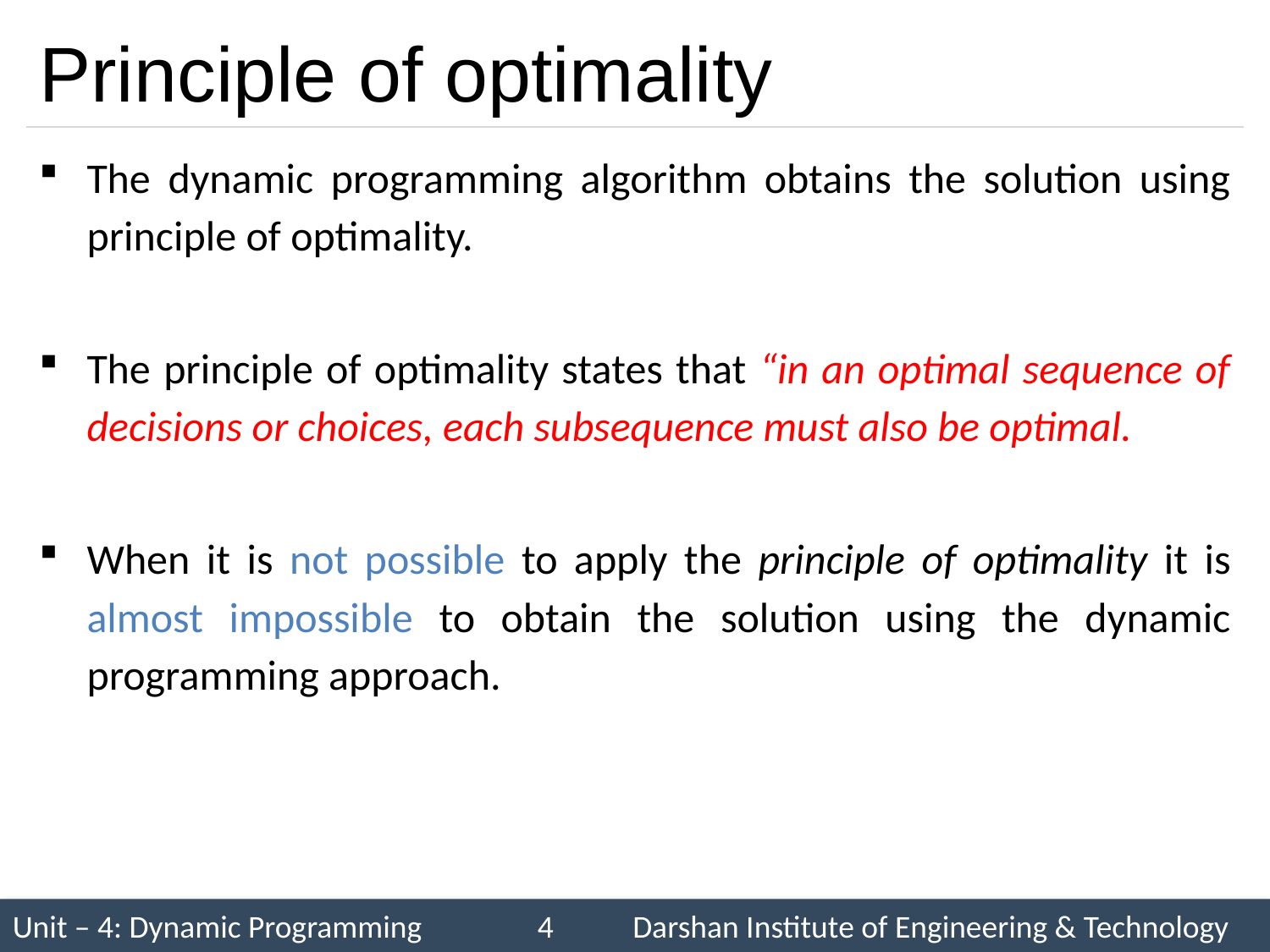

# Principle of optimality
The dynamic programming algorithm obtains the solution using principle of optimality.

The principle of optimality states that “in an optimal sequence of decisions or choices, each subsequence must also be optimal.

When it is not possible to apply the principle of optimality it is almost impossible to obtain the solution using the dynamic programming approach.